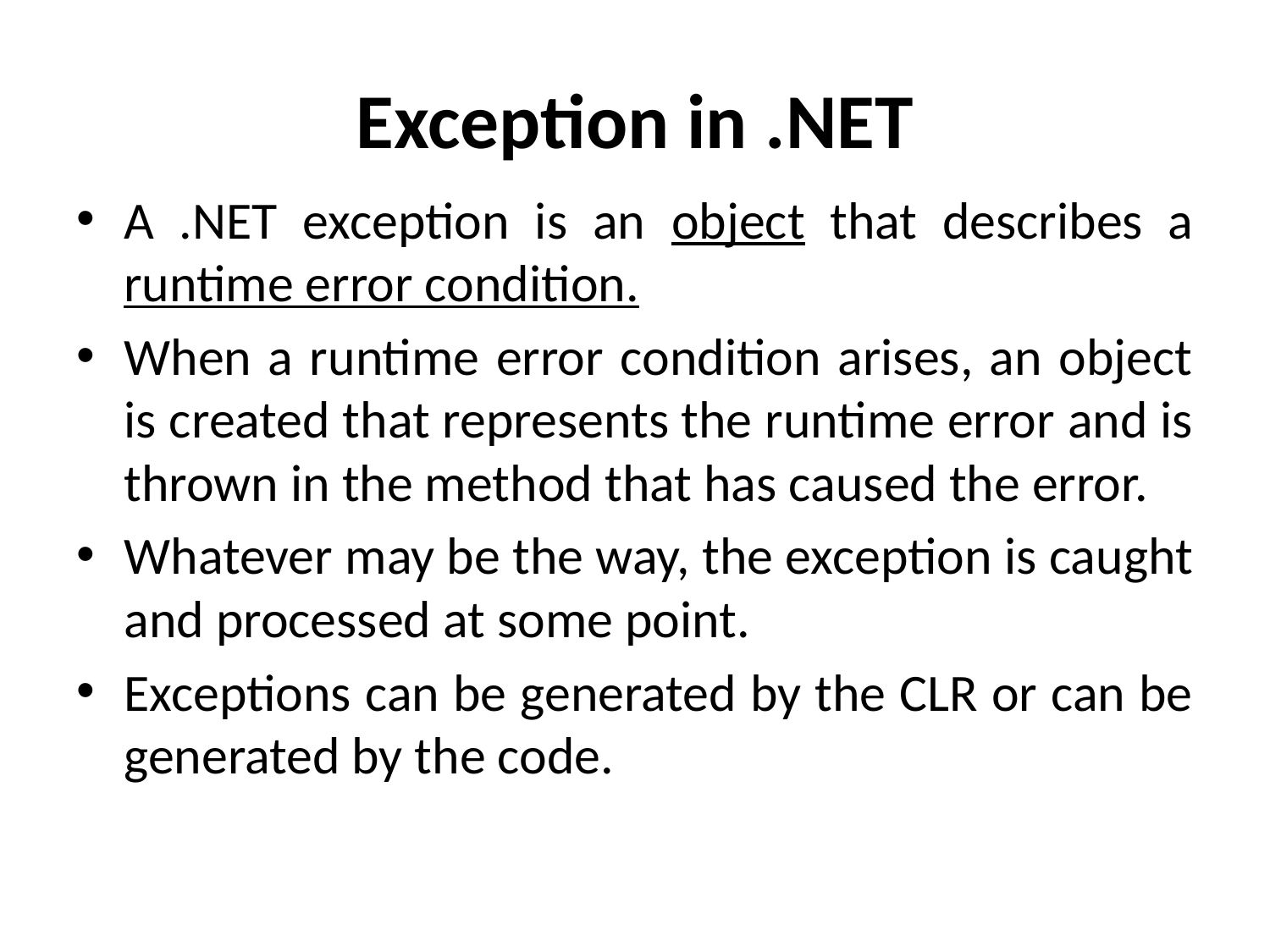

# Exception in .NET
A .NET exception is an object that describes a runtime error condition.
When a runtime error condition arises, an object is created that represents the runtime error and is thrown in the method that has caused the error.
Whatever may be the way, the exception is caught and processed at some point.
Exceptions can be generated by the CLR or can be generated by the code.